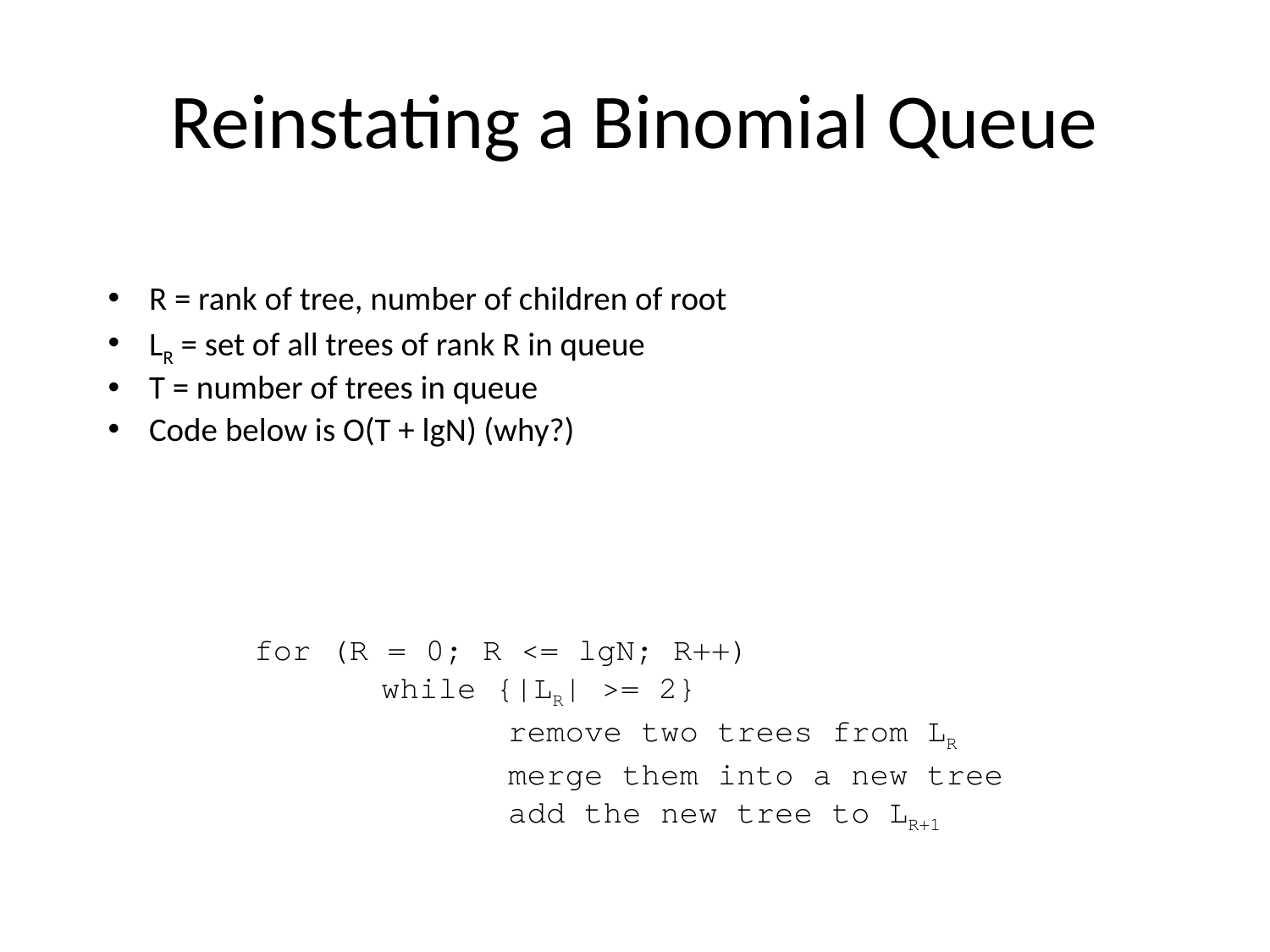

# Reinstating a Binomial Queue
R = rank of tree, number of children of root
LR = set of all trees of rank R in queue
T = number of trees in queue
Code below is O(T + lgN) (why?)
for (R = 0; R <= lgN; R++)
	while {|LR| >= 2}
		remove two trees from LR
		merge them into a new tree
		add the new tree to LR+1